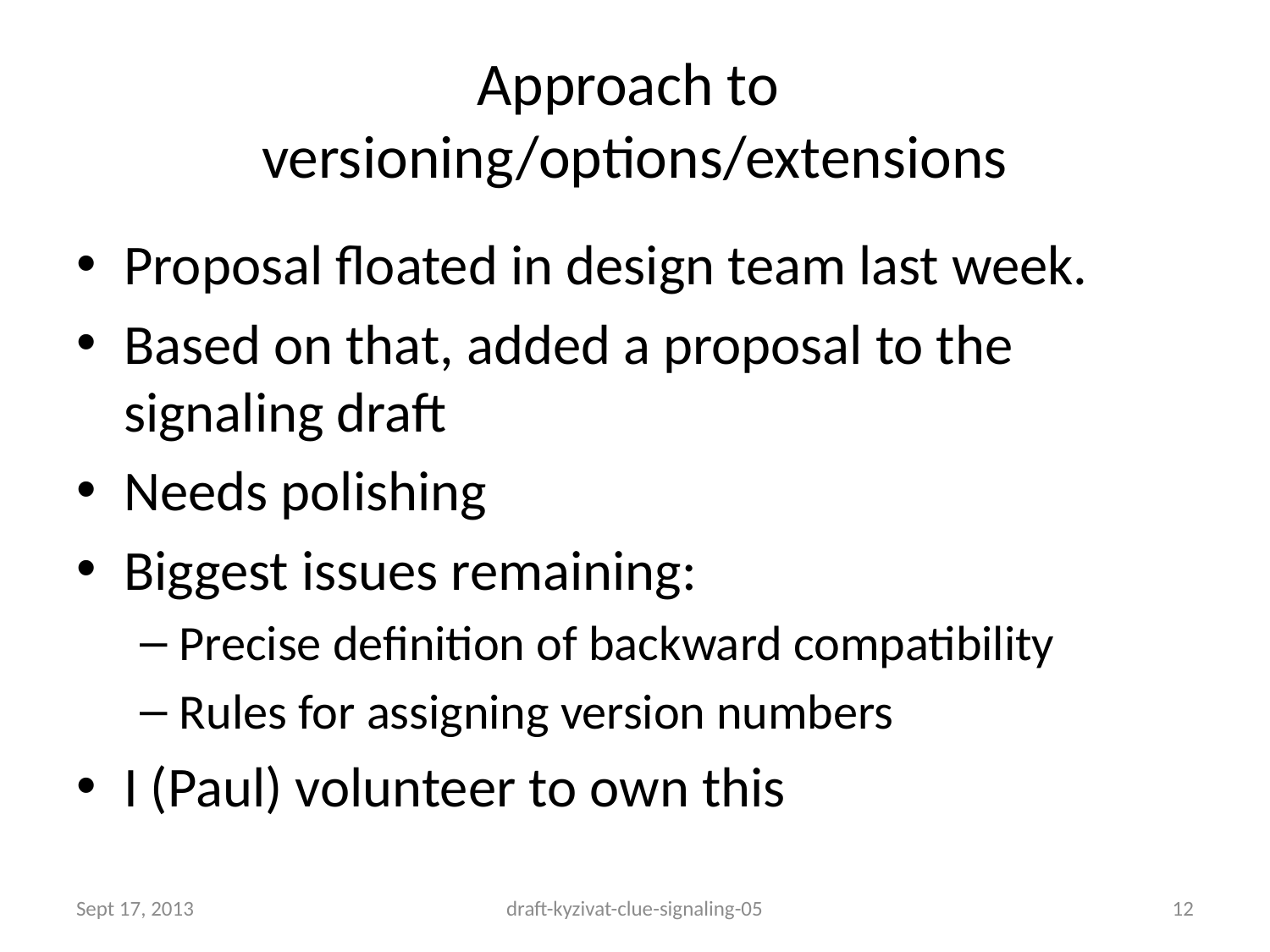

# Approach to versioning/options/extensions
Proposal floated in design team last week.
Based on that, added a proposal to the signaling draft
Needs polishing
Biggest issues remaining:
Precise definition of backward compatibility
Rules for assigning version numbers
I (Paul) volunteer to own this

Sept 17, 2013
draft-kyzivat-clue-signaling-05
12